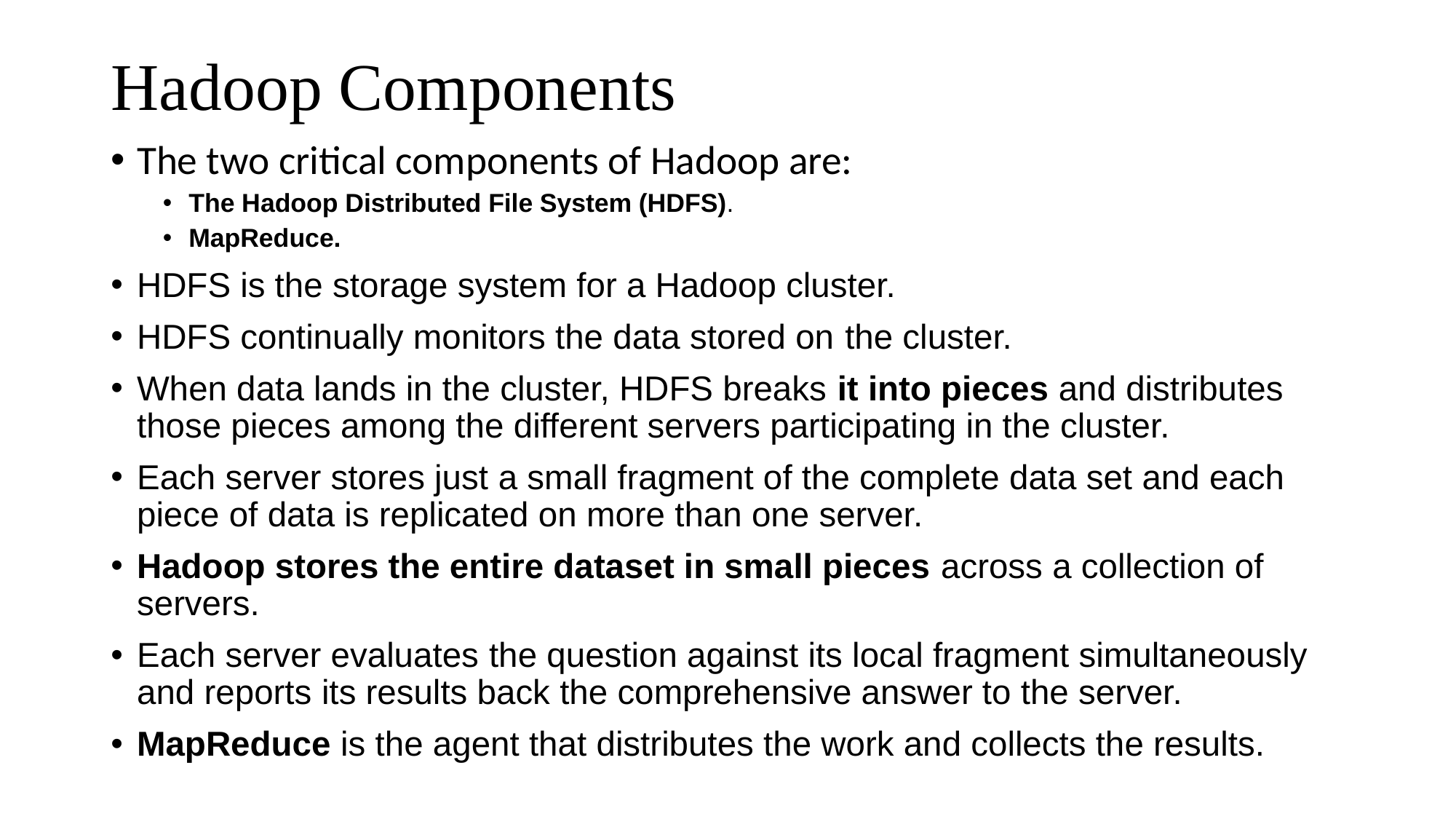

# Hadoop Components
The two critical components of Hadoop are:
The Hadoop Distributed File System (HDFS).
MapReduce.
HDFS is the storage system for a Hadoop cluster.
HDFS continually monitors the data stored on the cluster.
When data lands in the cluster, HDFS breaks it into pieces and distributes those pieces among the different servers participating in the cluster.
Each server stores just a small fragment of the complete data set and each piece of data is replicated on more than one server.
Hadoop stores the entire dataset in small pieces across a collection of servers.
Each server evaluates the question against its local fragment simultaneously and reports its results back the comprehensive answer to the server.
MapReduce is the agent that distributes the work and collects the results.